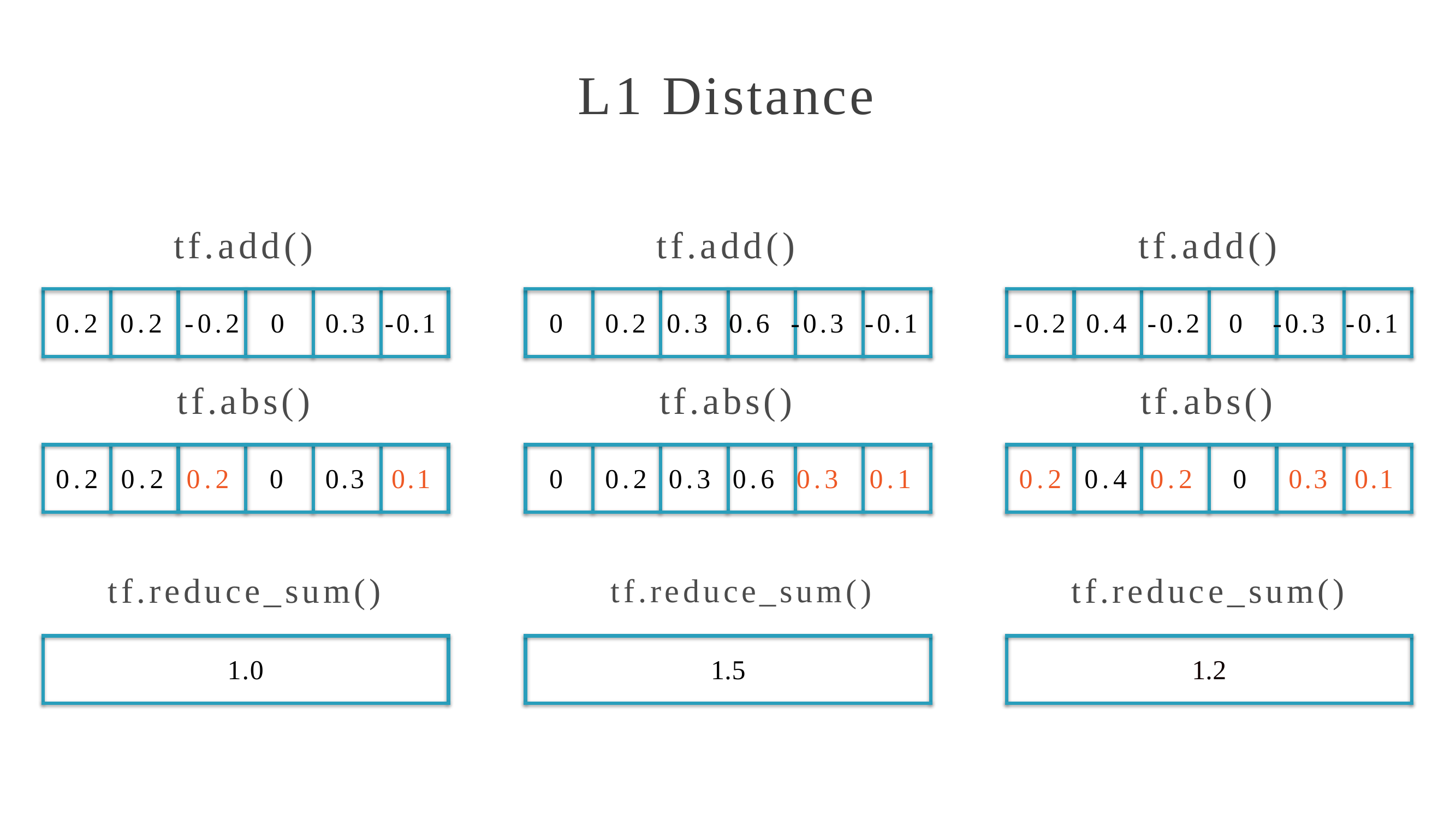

L1 Distance
tf.add()	tf.add()	tf.add()

0.2  0.2  -0.2   0	0.3  -0.1	0	0.2  0.3  0.6  -0.3  -0.1	-0.2  0.4  -0.2   0   -0.3  -0.1

tf.abs()	tf.abs()	tf.abs()

0.2  0.2  0.2	0	0.3   0.1	0	0.2  0.3  0.6  0.3   0.1	0.2  0.4  0.2	0	0.3   0.1

tf.reduce_sum()

1.0
tf.reduce_sum()

1.2
tf.reduce_sum()

1.5